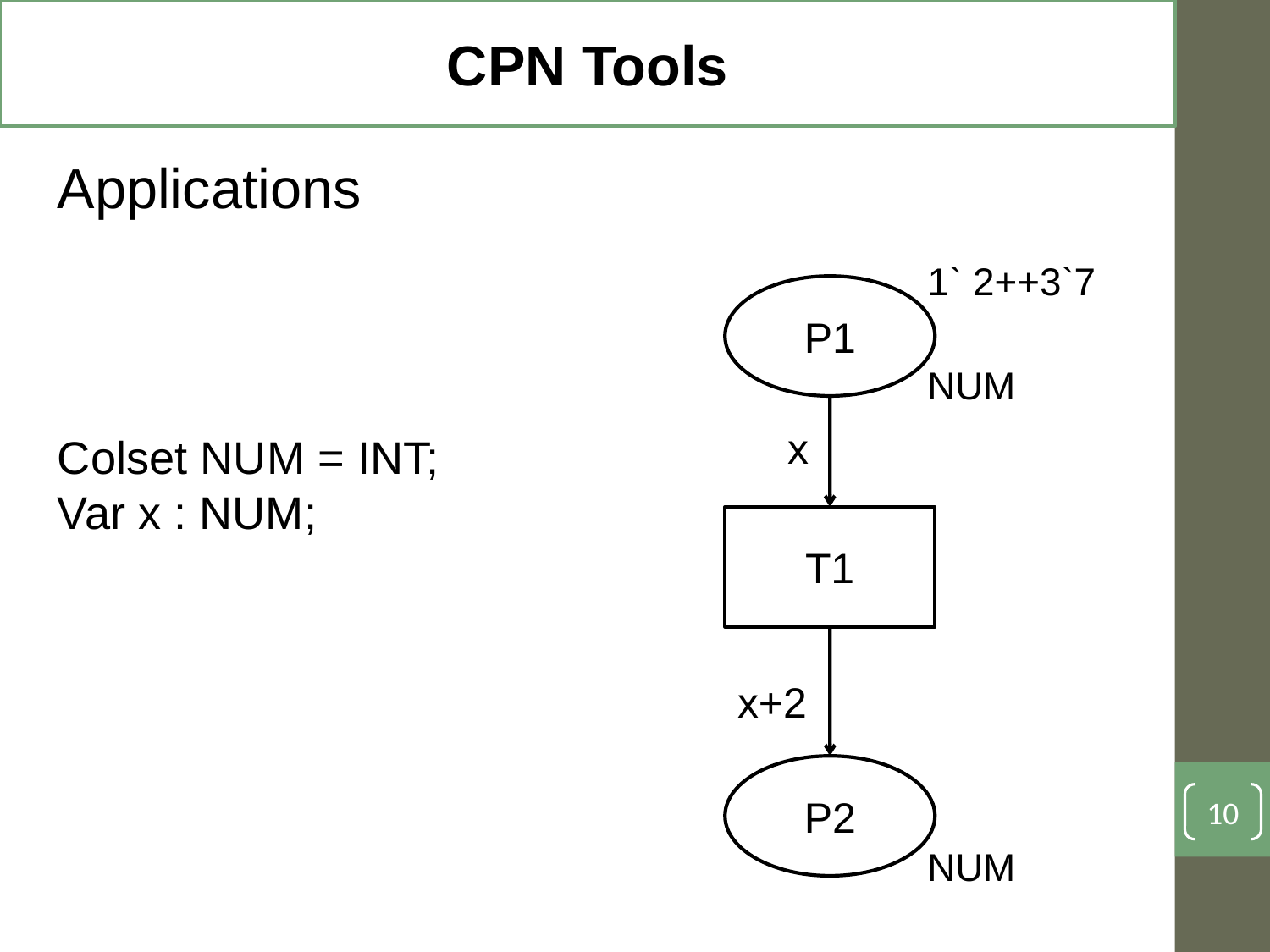

CPN Tools
Applications
1` 2++3`7
P1
NUM
x
Colset NUM = INT;
Var x : NUM;
T1
x+2
P2
10
NUM